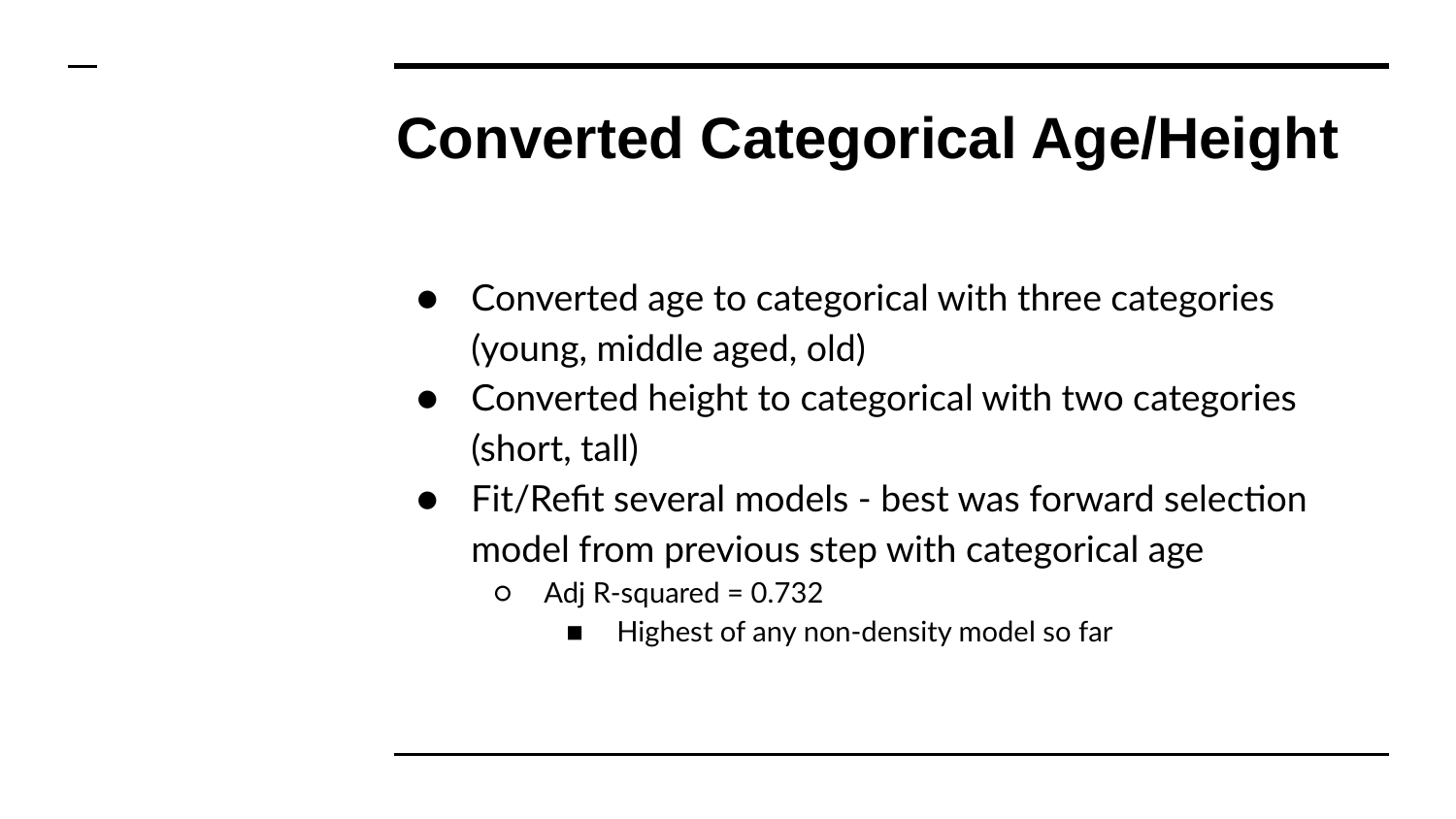

# Converted Categorical Age/Height
Converted age to categorical with three categories (young, middle aged, old)
Converted height to categorical with two categories (short, tall)
Fit/Refit several models - best was forward selection model from previous step with categorical age
Adj R-squared = 0.732
Highest of any non-density model so far